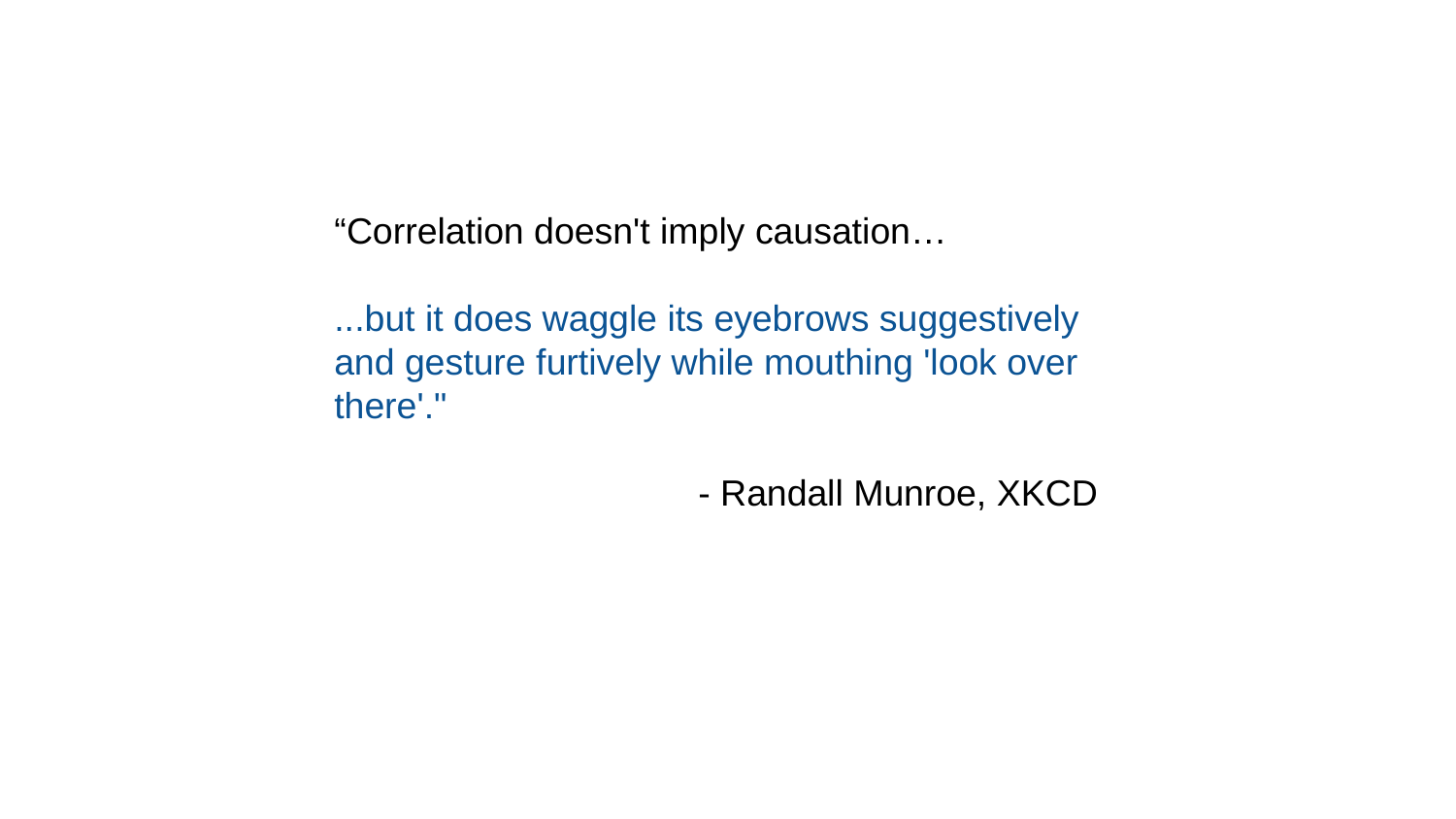

#
“Correlation doesn't imply causation…

...but it does waggle its eyebrows suggestively and gesture furtively while mouthing 'look over there'."

- Randall Munroe, XKCD